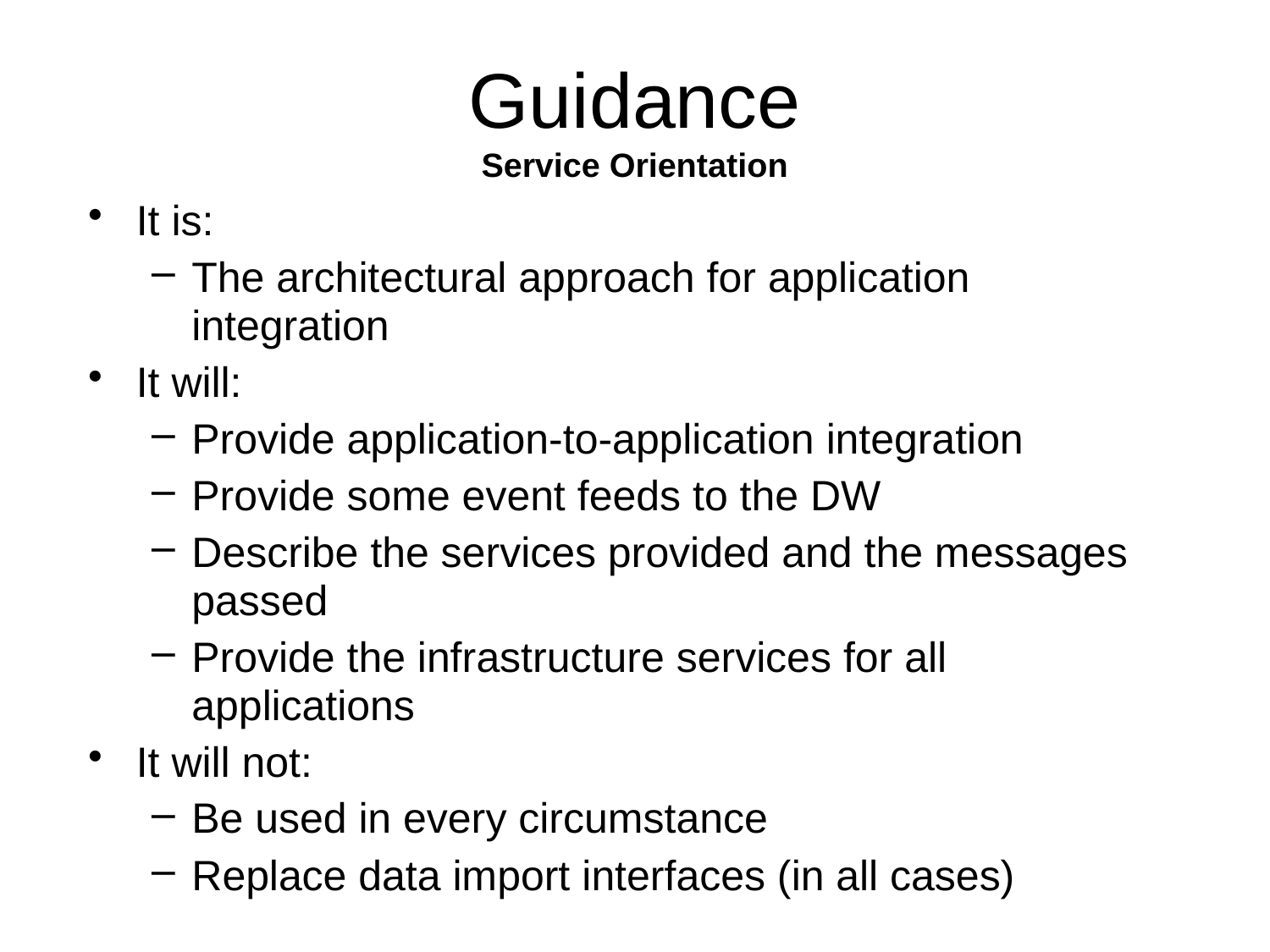

# Guidance Service Orientation
It is:
The architectural approach for application integration
It will:
Provide application-to-application integration
Provide some event feeds to the DW
Describe the services provided and the messages passed
Provide the infrastructure services for all applications
It will not:
Be used in every circumstance
Replace data import interfaces (in all cases)